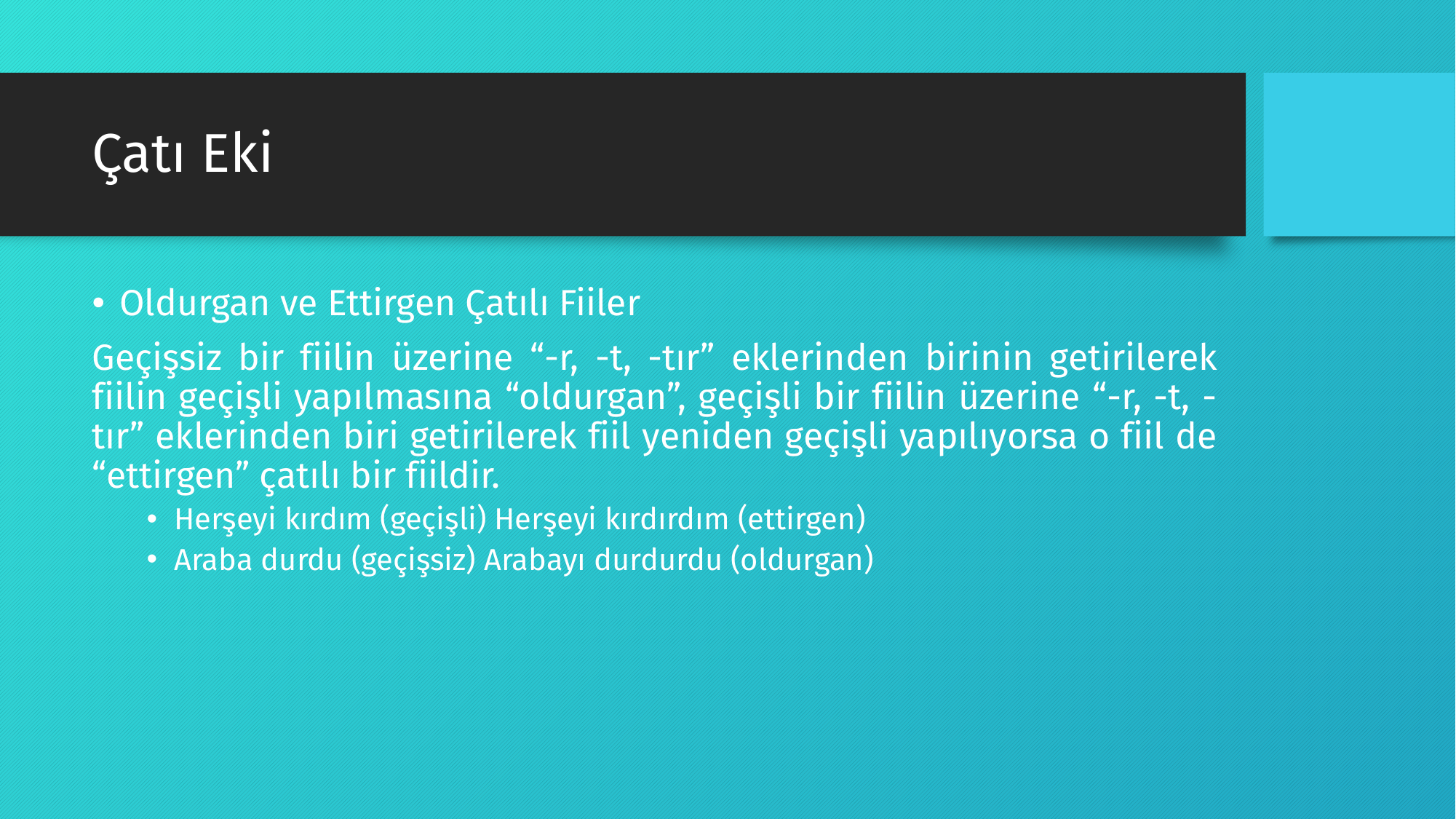

# Çatı Eki
Oldurgan ve Ettirgen Çatılı Fiiler
Geçişsiz bir fiilin üzerine “-r, -t, -tır” eklerinden birinin getirilerek fiilin geçişli yapılmasına “oldurgan”, geçişli bir fiilin üzerine “-r, -t, -tır” eklerinden biri getirilerek fiil yeniden geçişli yapılıyorsa o fiil de “ettirgen” çatılı bir fiildir.
Herşeyi kırdım (geçişli) Herşeyi kırdırdım (ettirgen)
Araba durdu (geçişsiz) Arabayı durdurdu (oldurgan)